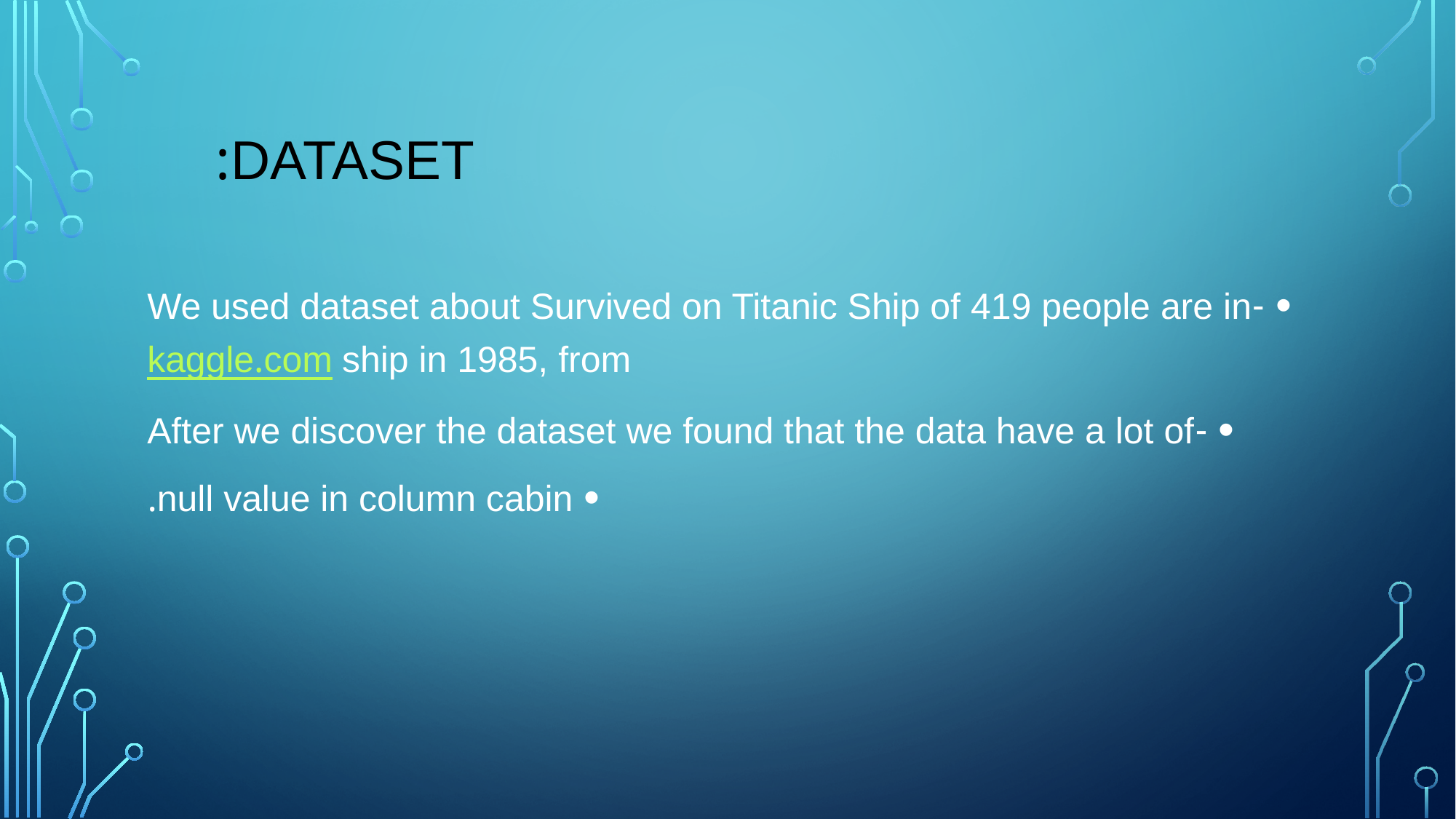

# Dataset:
-We used dataset about Survived on Titanic Ship of 419 people are in ship in 1985, from kaggle.com
-After we discover the dataset we found that the data have a lot of
null value in column cabin.